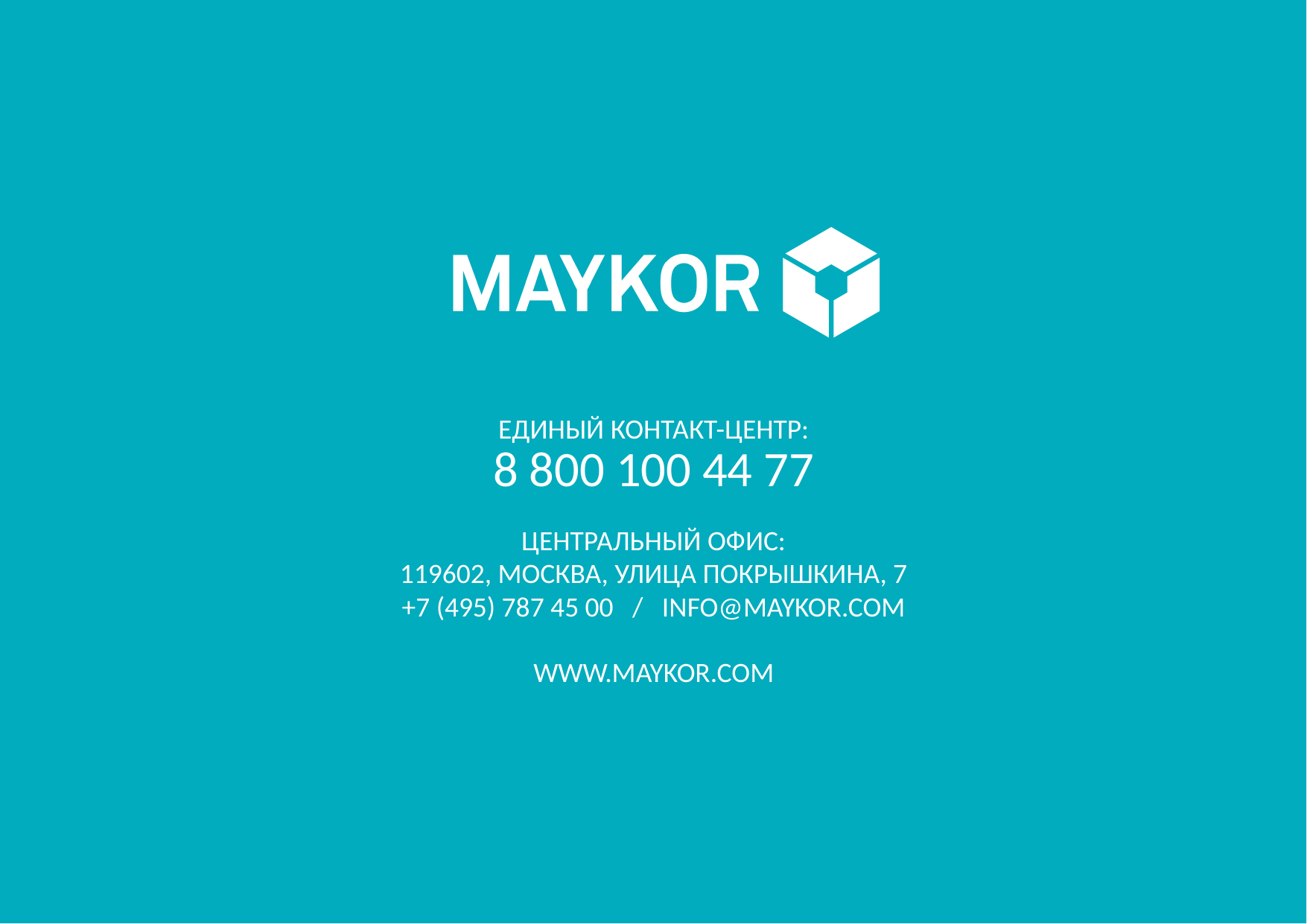

ЕДИНЫЙ КОНТАКТ-ЦЕНТР:
8 800 100 44 77
ЦЕНТРАЛЬНЫЙ ОФИС:
119602, Москва, Улица покрышкина, 7
+7 (495) 787 45 00   /   INFO@MAYKOR.COM

www.MAYKOR.COM